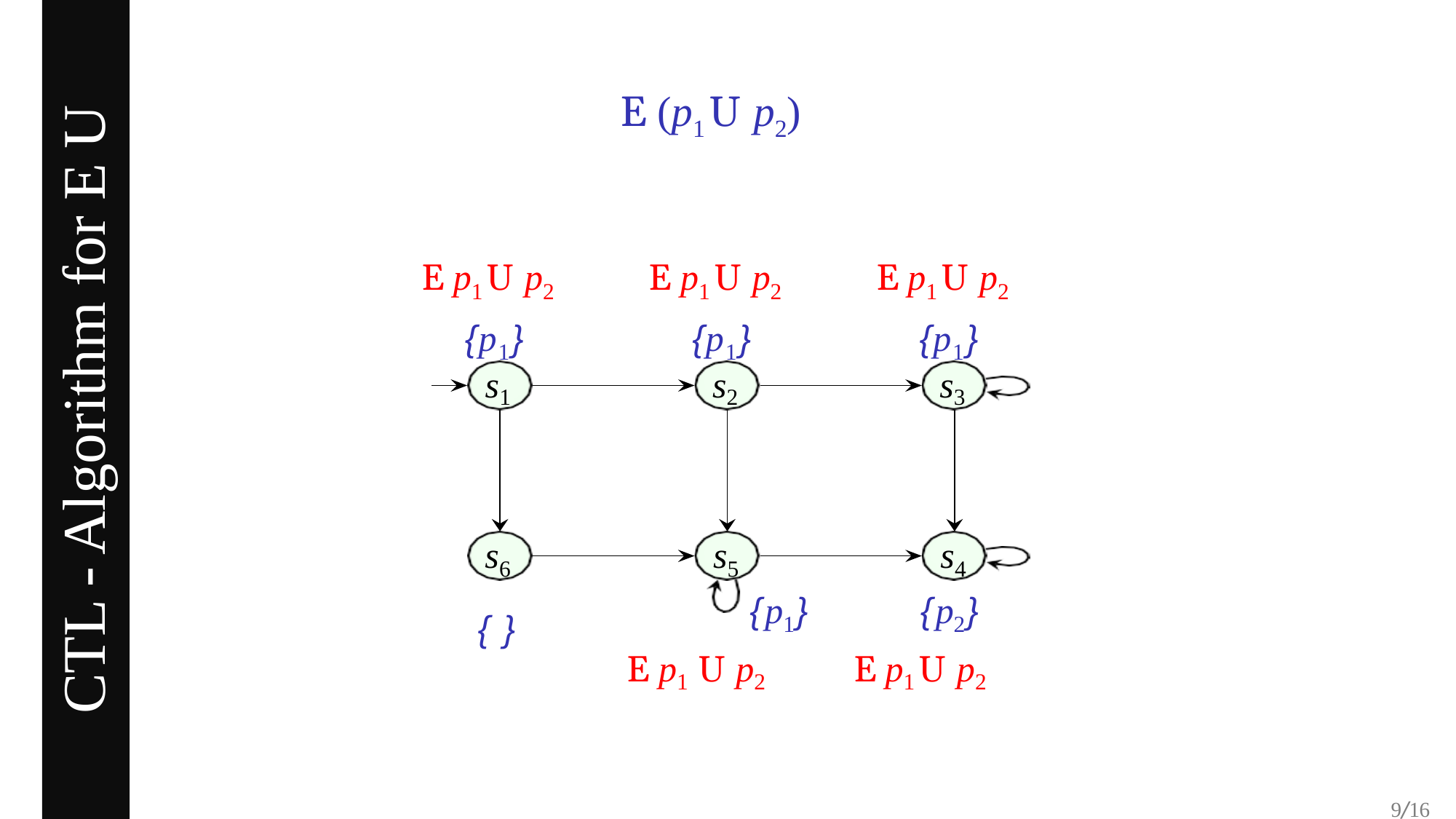

E (p1 U p2)
E p1 U p2
E p1 U p2
E p1 U p2
{p1}
{p1}
{p1}
s1
s2
s3

CTL - Algorithm for E U

s6
{ }
s5
s4
{p1}
{p2}
E p1  U p2	E p1 U p2
9/16